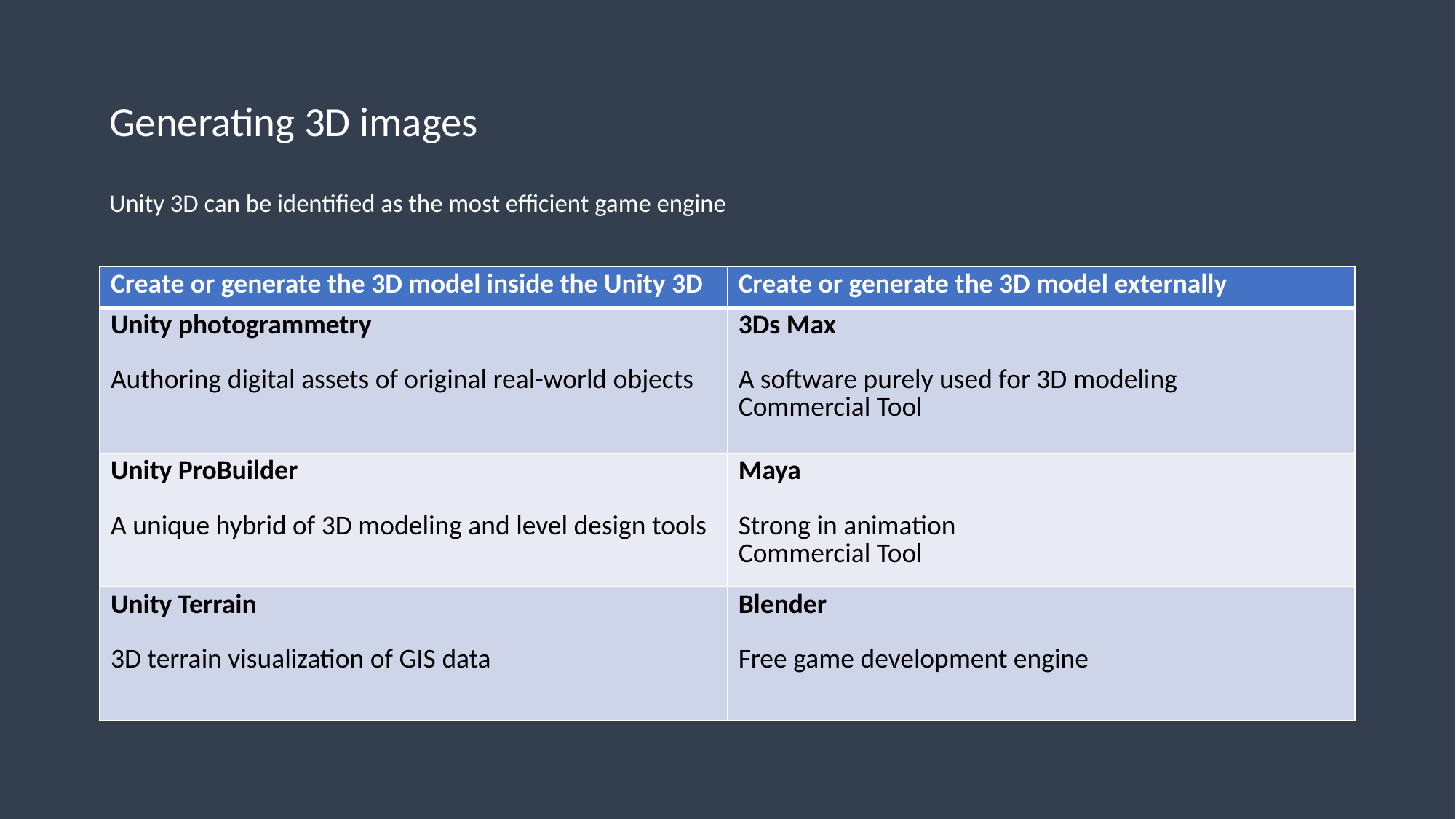

# Generating 3D images Unity 3D can be identified as the most efficient game engine
| Create or generate the 3D model inside the Unity 3D | Create or generate the 3D model externally |
| --- | --- |
| Unity photogrammetry Authoring digital assets of original real-world objects | 3Ds Max A software purely used for 3D modeling Commercial Tool |
| Unity ProBuilder A unique hybrid of 3D modeling and level design tools | Maya Strong in animation Commercial Tool |
| Unity Terrain 3D terrain visualization of GIS data | Blender Free game development engine |